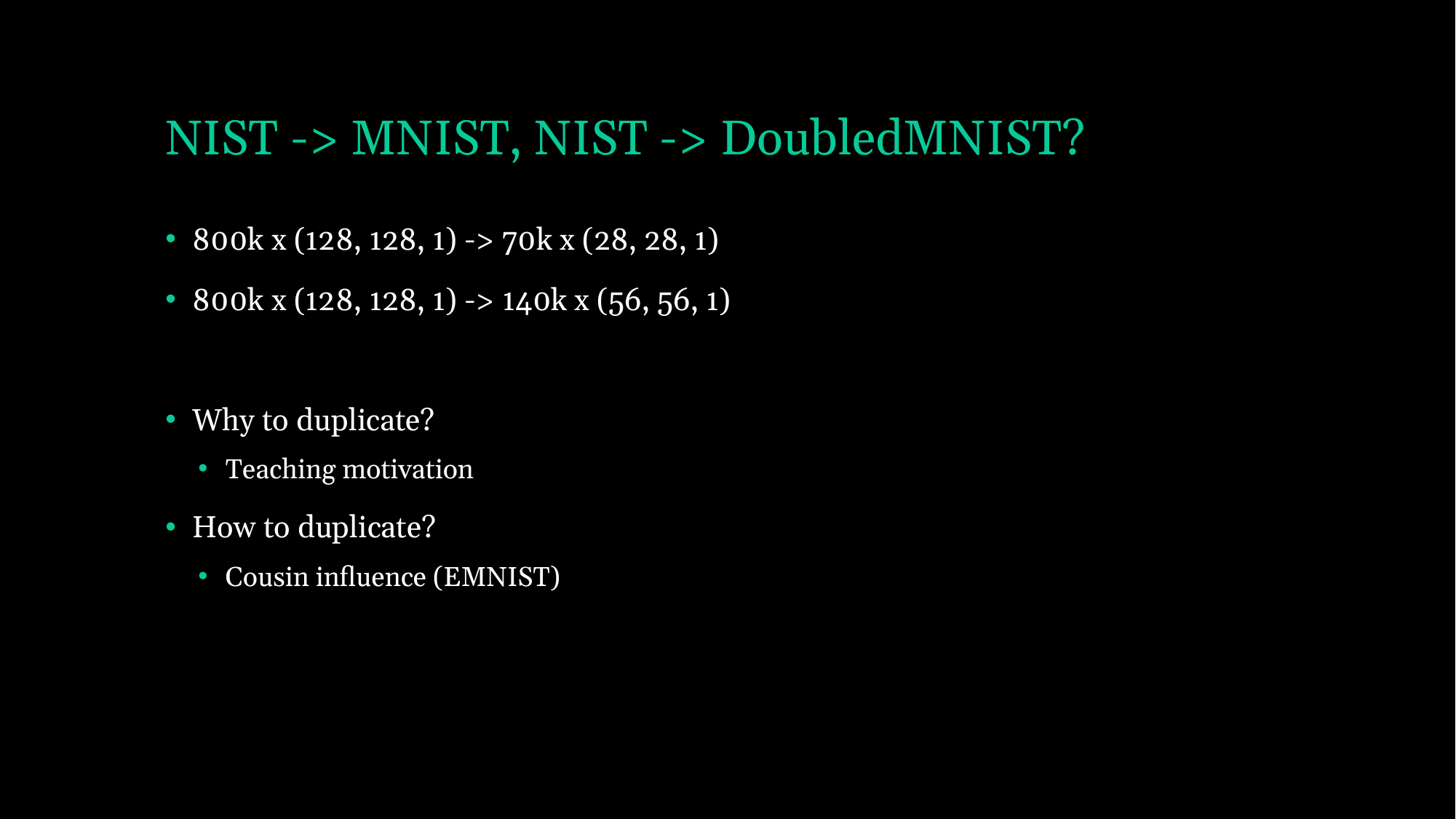

# NIST -> MNIST, NIST -> DoubledMNIST?
800k x (128, 128, 1) -> 70k x (28, 28, 1)
800k x (128, 128, 1) -> 140k x (56, 56, 1)

Why to duplicate?
Teaching motivation
How to duplicate?
Cousin influence (EMNIST)